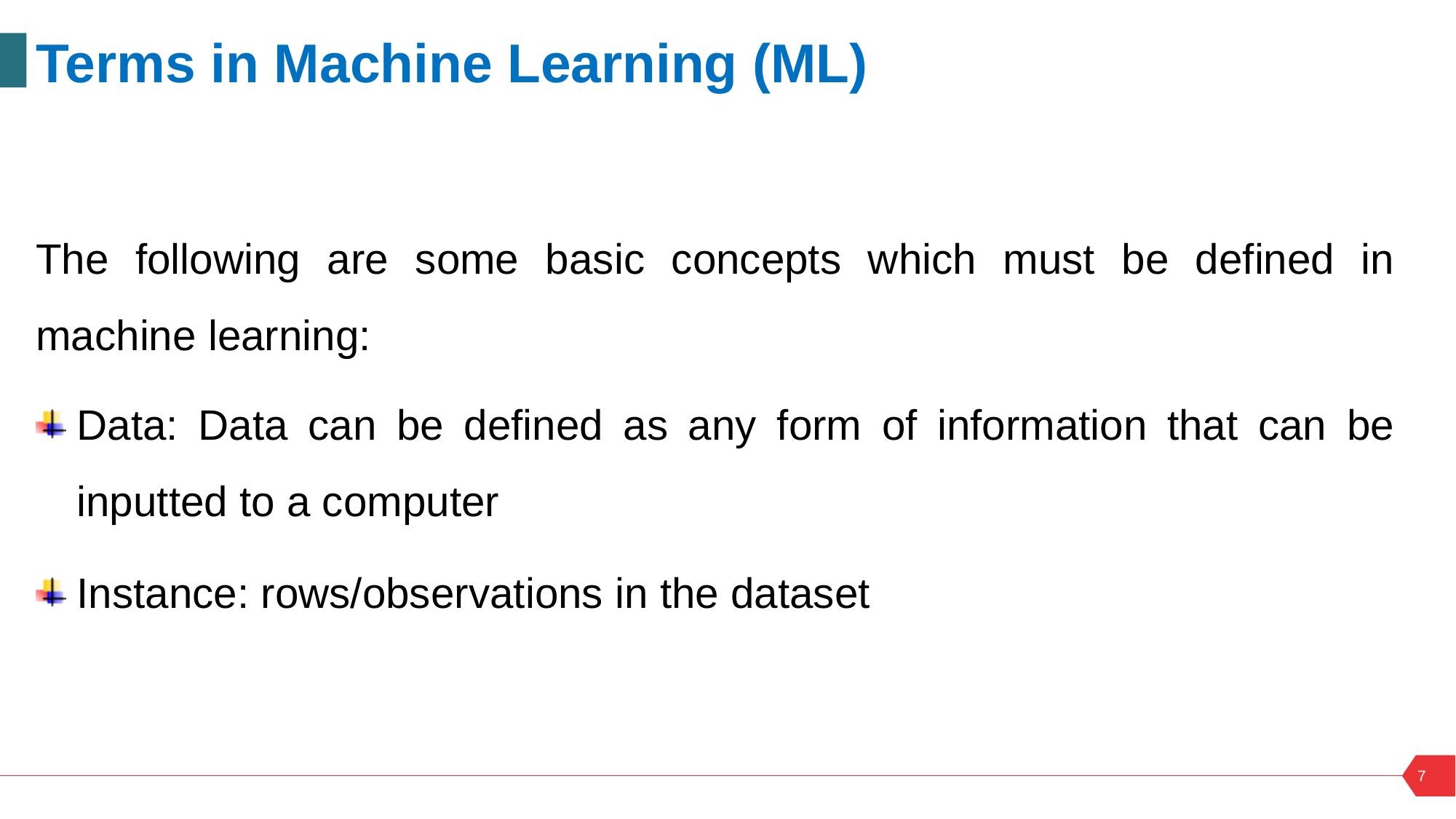

Terms in Machine Learning (ML)
The following are some basic concepts which must be defined in machine learning:
Data: Data can be defined as any form of information that can be inputted to a computer
Instance: rows/observations in the dataset